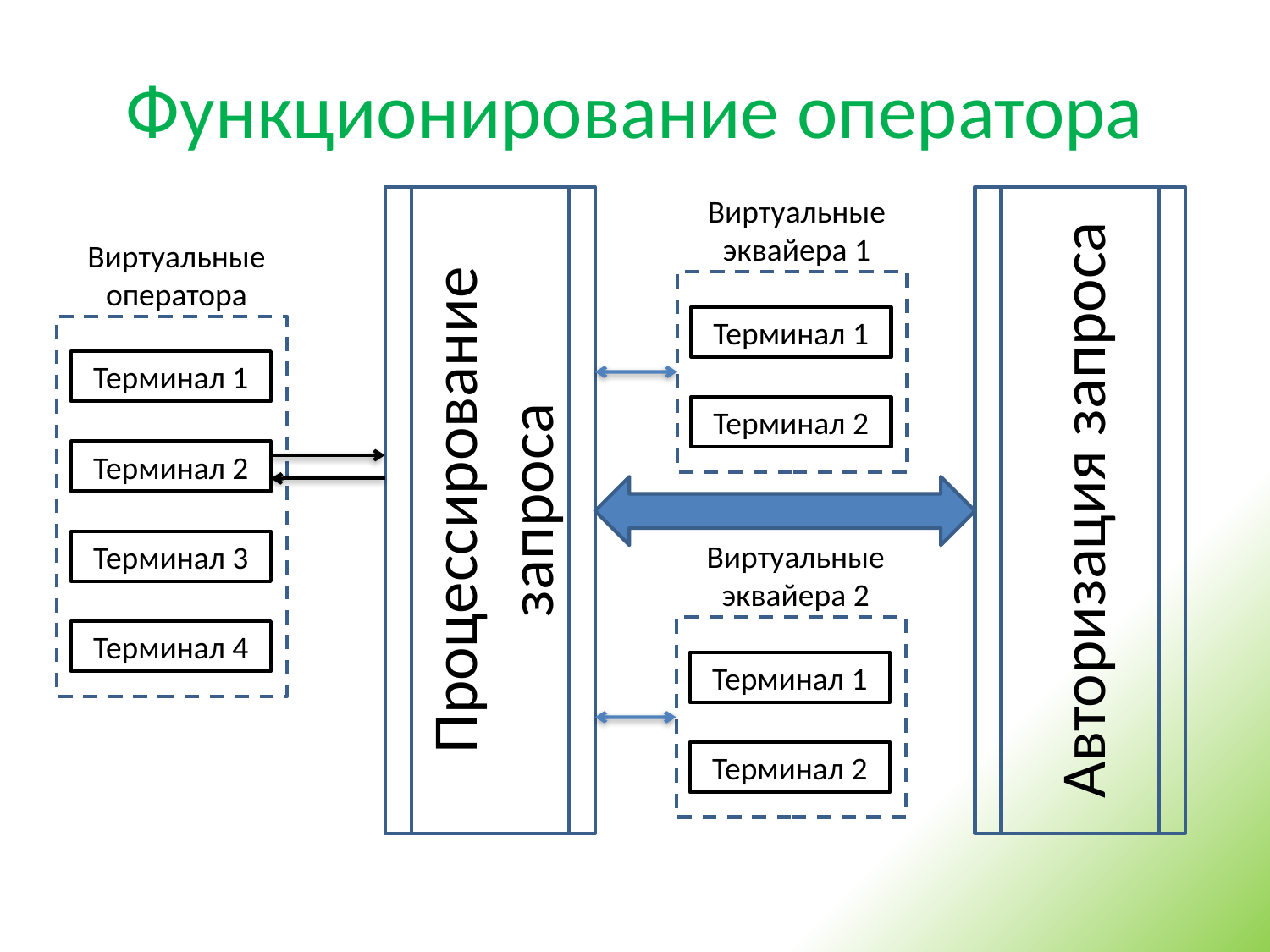

# Функционирование оператора
Виртуальные
эквайера 1

Терминал 1
Терминал 2
Виртуальные
эквайера 2

Терминал 1
Терминал 2
Процессирование
запроса
Авторизация запроса
Виртуальные
оператора

Терминал 1
Терминал 2
Терминал 3
Терминал 4